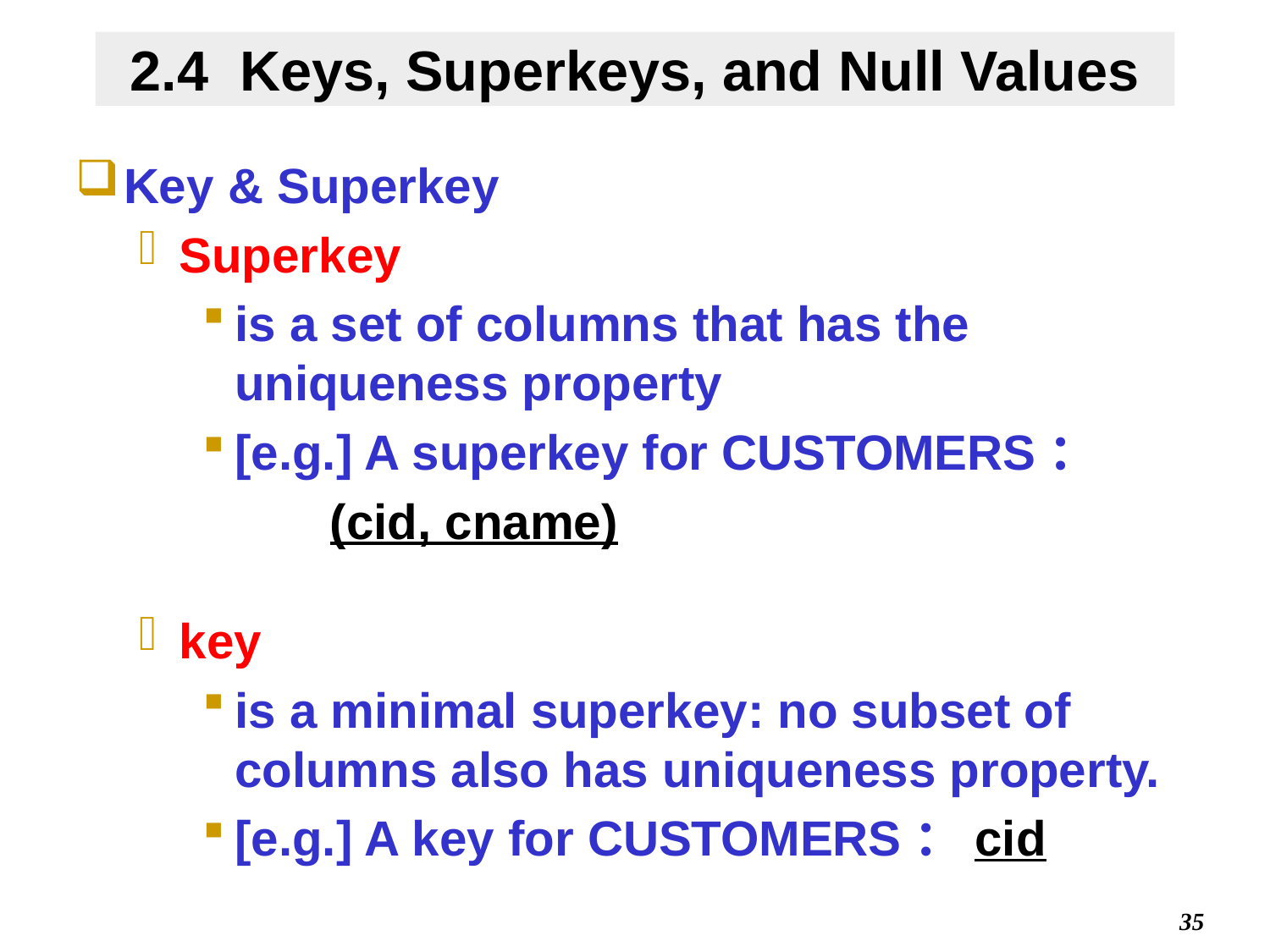

# 2.4  Keys, Superkeys, and Null Values
Key & Superkey
Superkey
is a set of columns that has the uniqueness property
[e.g.] A superkey for CUSTOMERS：
(cid, cname)

key
is a minimal superkey: no subset of columns also has uniqueness property.
[e.g.] A key for CUSTOMERS：cid

35